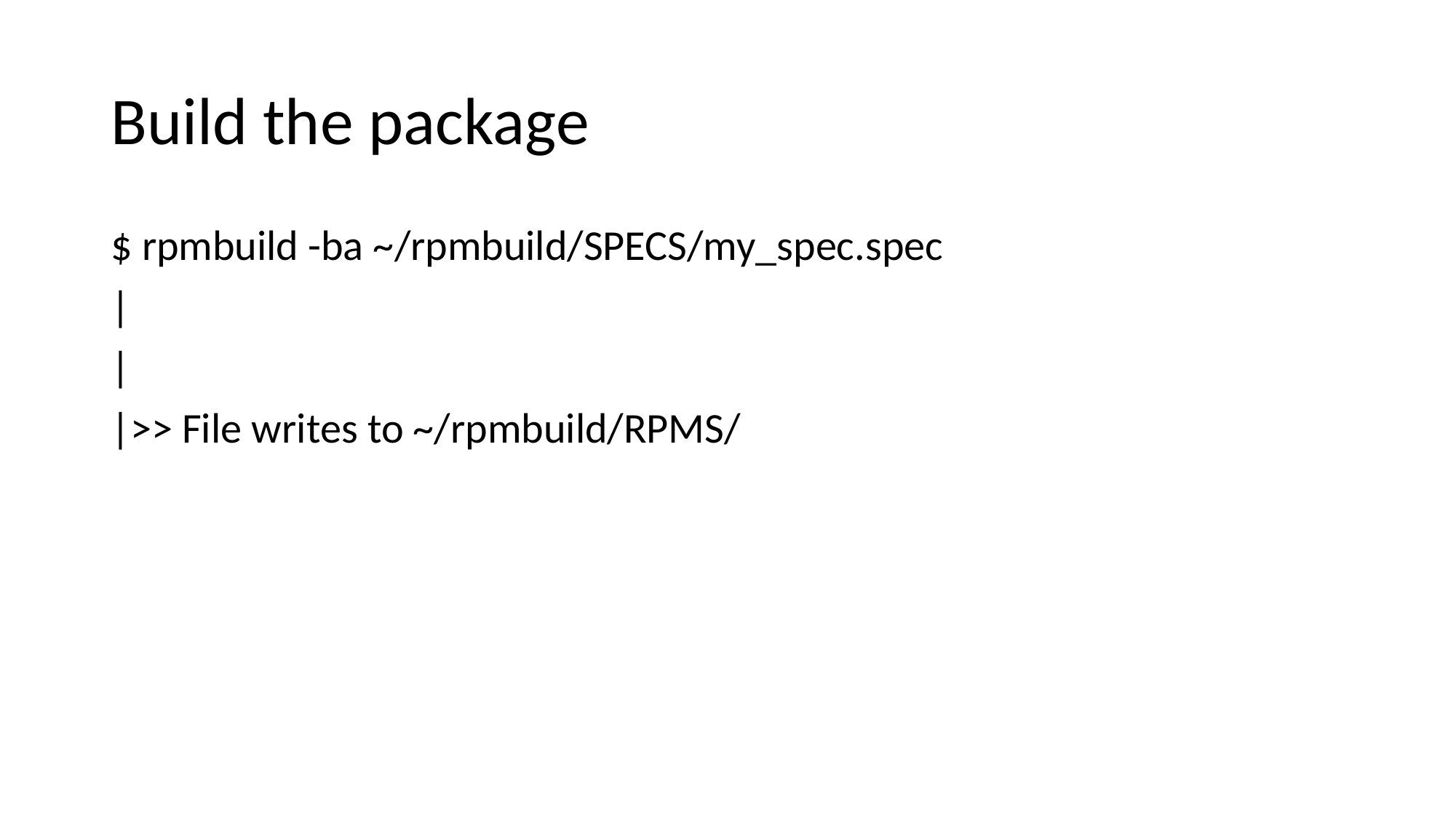

# Build the package
$ rpmbuild -ba ~/rpmbuild/SPECS/my_spec.spec
|
|
|>> File writes to ~/rpmbuild/RPMS/